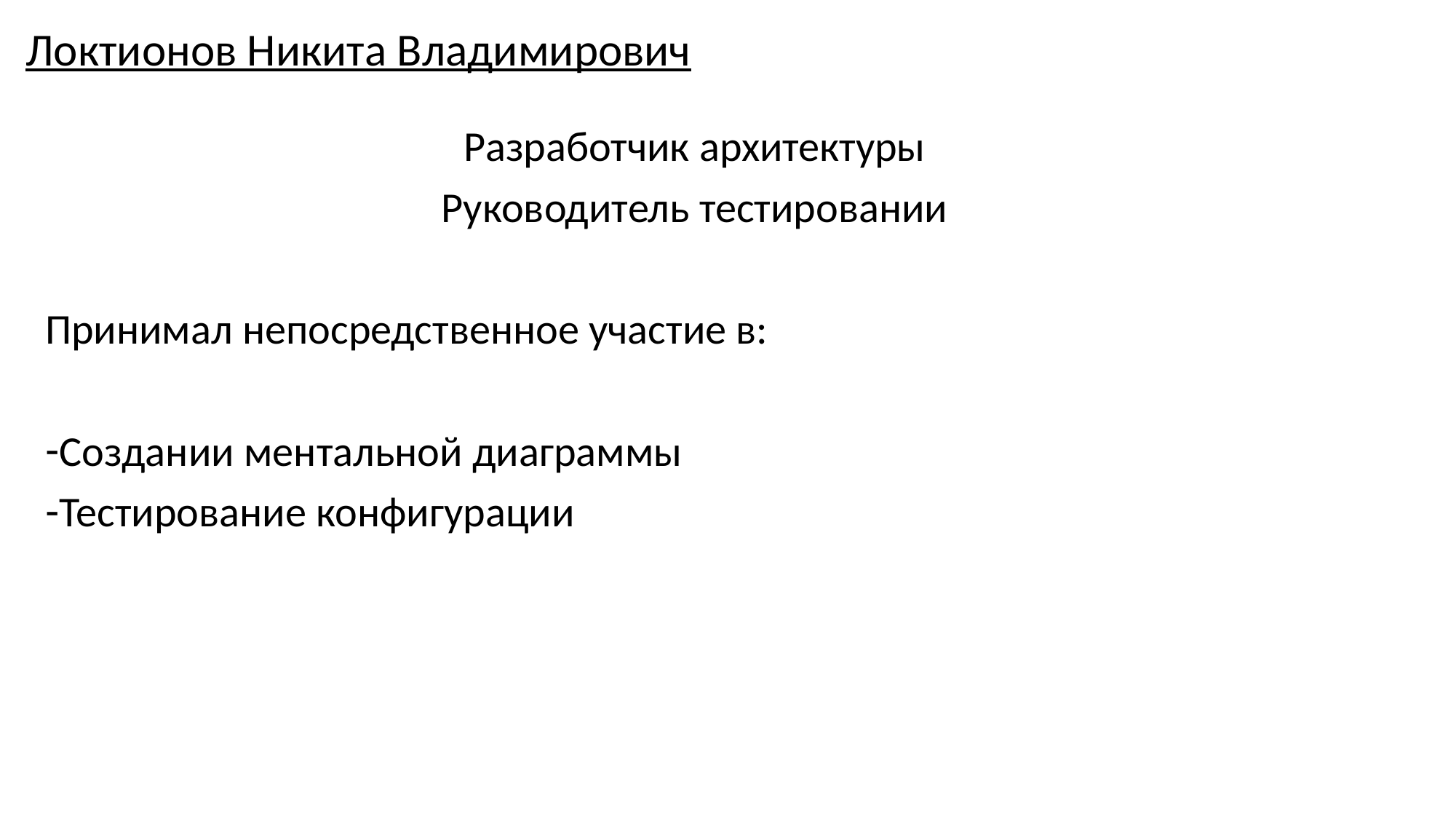

# Локтионов Никита Владимирович
Разработчик архитектуры
Руководитель тестировании

Принимал непосредственное участие в:

Создании ментальной диаграммы
Тестирование конфигурации